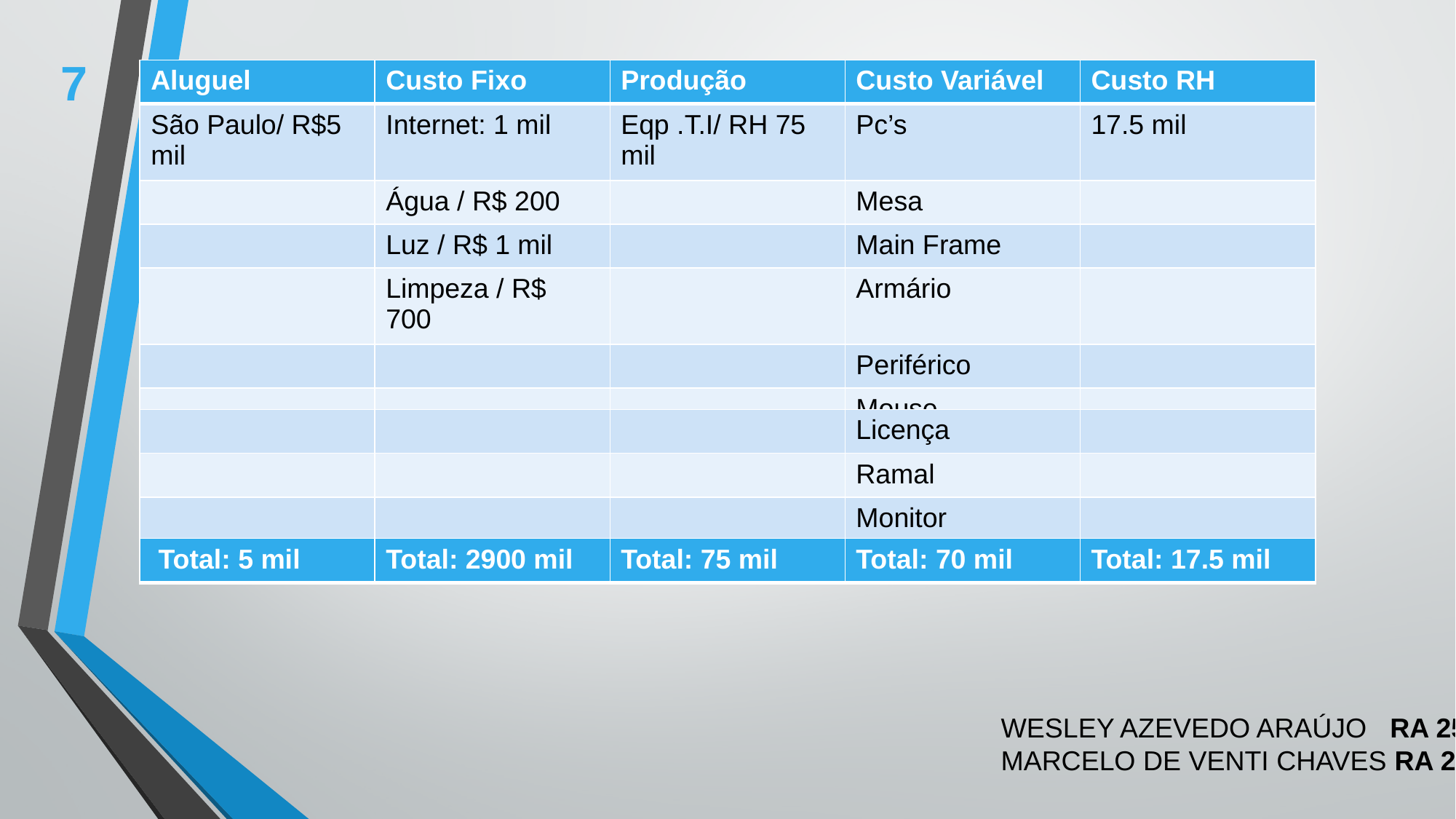

7
| Aluguel | Custo Fixo | Produção | Custo Variável | Custo RH |
| --- | --- | --- | --- | --- |
| São Paulo/ R$5 mil | Internet: 1 mil | Eqp .T.I/ RH 75 mil | Pc’s | 17.5 mil |
|  | Água / R$ 200 |  | Mesa |  |
|  | Luz / R$ 1 mil |  | Main Frame |  |
|  | Limpeza / R$ 700 |  | Armário |  |
|  |  |  | Periférico |  |
|  |  |  | Mouse |  |
|  |  |  | Teclado |  |
#

|  |  |  | Licença |  |
| --- | --- | --- | --- | --- |
|  |  |  | Ramal |  |
|  |  |  | Monitor |  |
| Total: 5 mil | Total: 2900 mil | Total: 75 mil | Total: 70 mil | Total: 17.5 mil |
| --- | --- | --- | --- | --- |
WESLEY AZEVEDO ARAÚJO   RA 2574854
MARCELO DE VENTI CHAVES RA 2723271